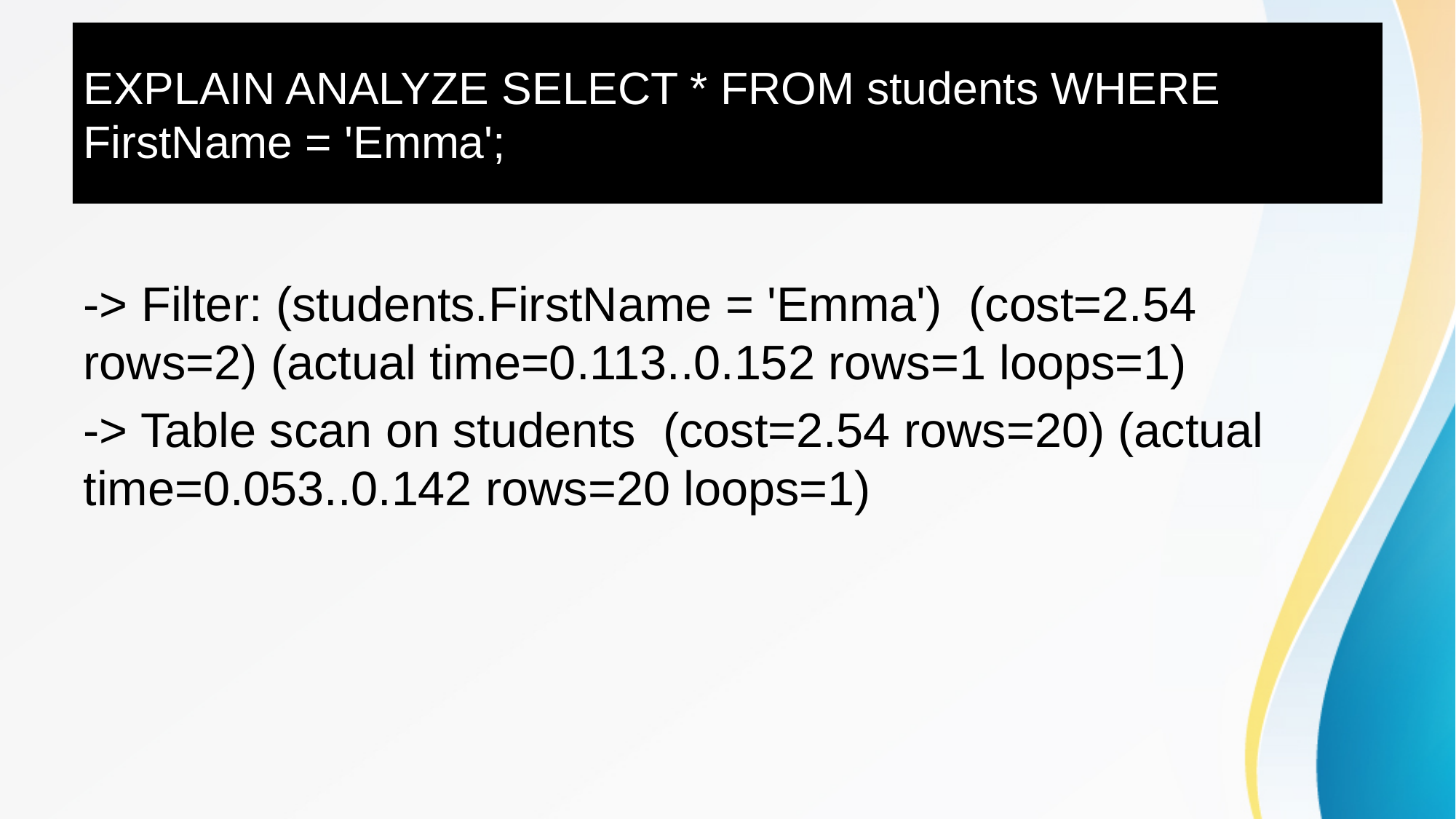

EXPLAIN ANALYZE SELECT * FROM students WHERE FirstName = 'Emma';
-> Filter: (students.FirstName = 'Emma')  (cost=2.54 rows=2) (actual time=0.113..0.152 rows=1 loops=1)
-> Table scan on students  (cost=2.54 rows=20) (actual time=0.053..0.142 rows=20 loops=1)